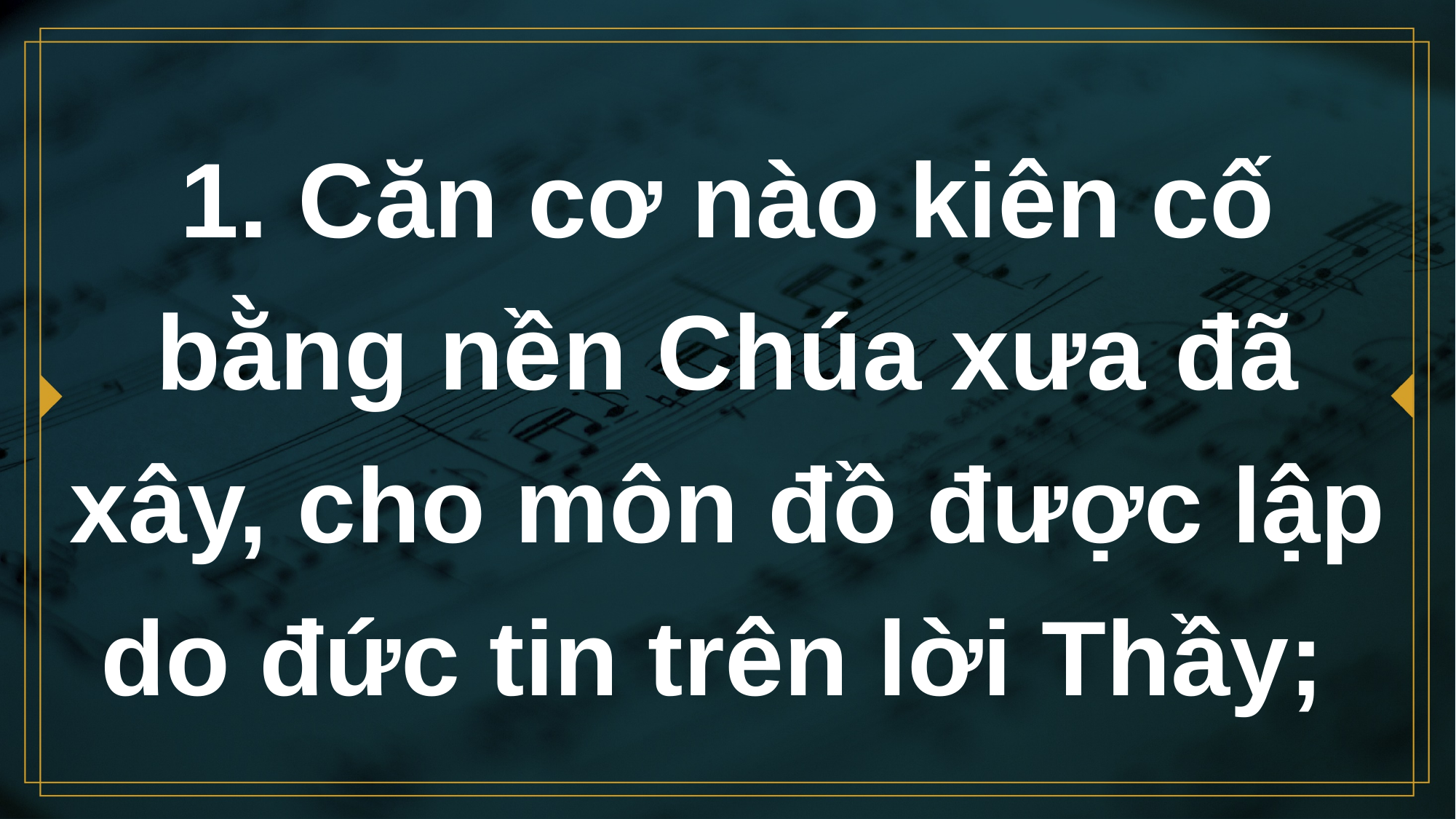

# 1. Căn cơ nào kiên cố bằng nền Chúa xưa đã xây, cho môn đồ được lập do đức tin trên lời Thầy;